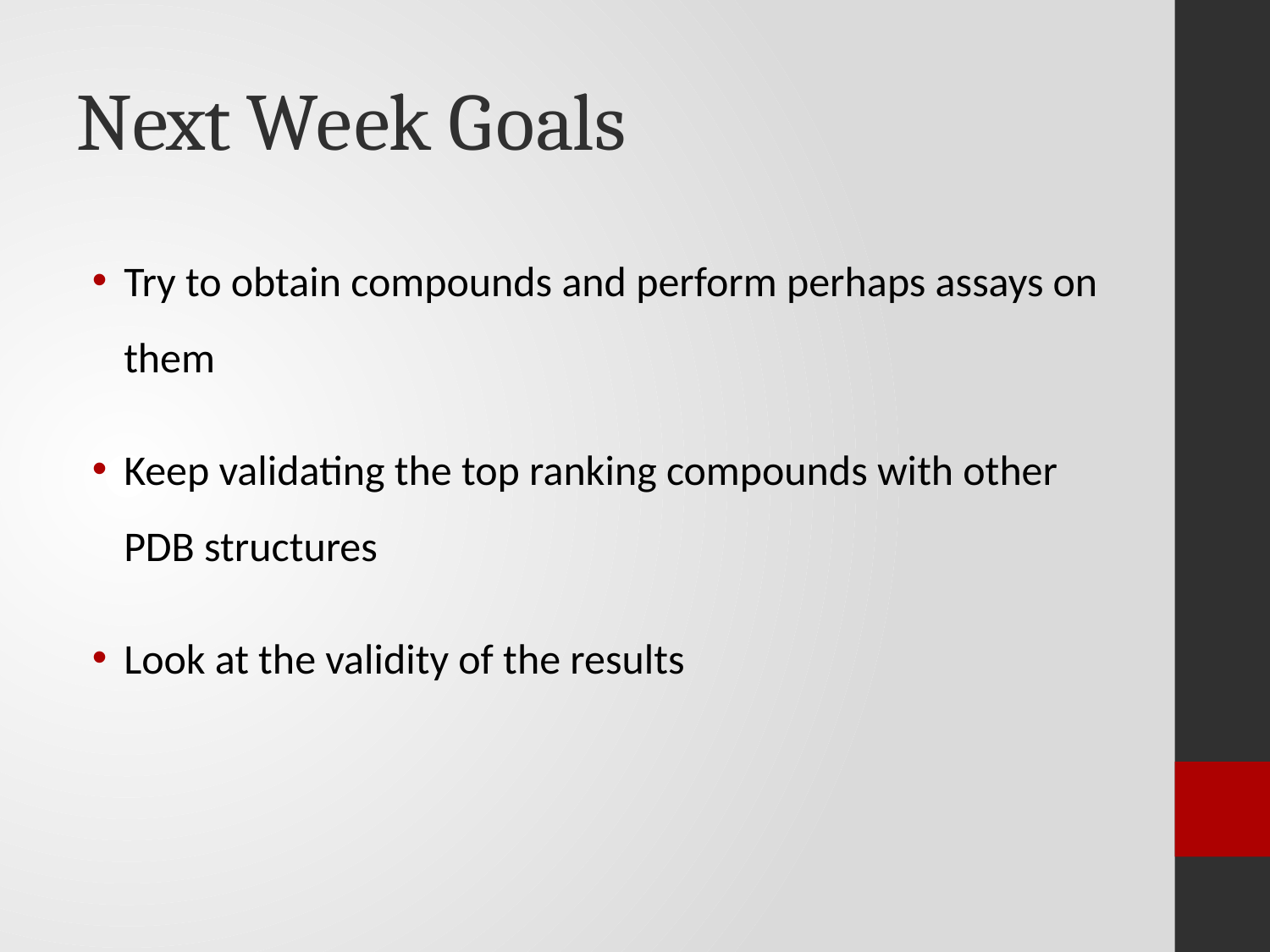

# Next Week Goals
Try to obtain compounds and perform perhaps assays on them

Keep validating the top ranking compounds with other PDB structures

Look at the validity of the results